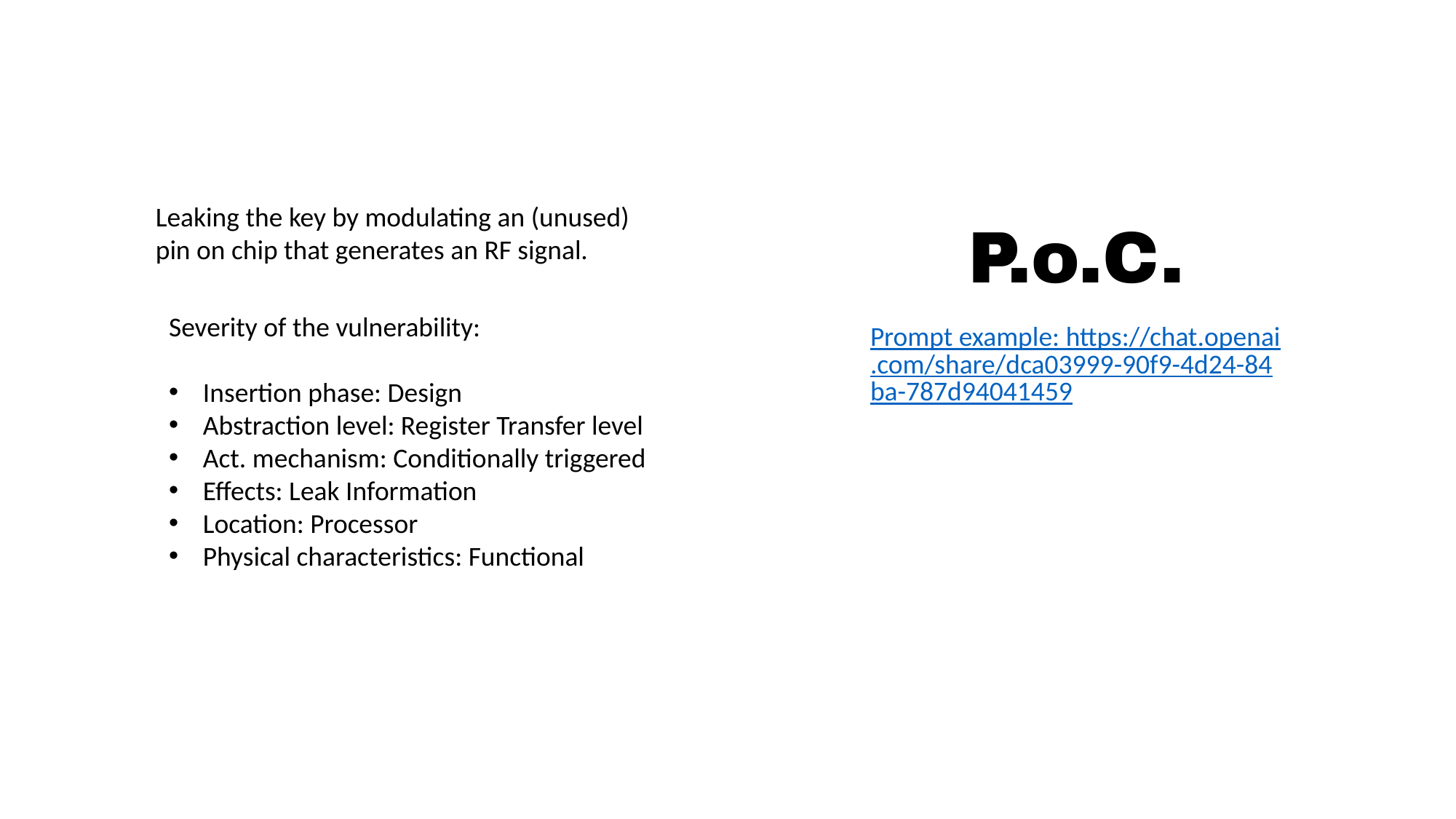

Leaking the key by modulating an (unused) pin on chip that generates an RF signal.
P.o.C.
Severity of the vulnerability:

Insertion phase: Design
Abstraction level: Register Transfer level
Act. mechanism: Conditionally triggered
Effects: Leak Information
Location: Processor
Physical characteristics: Functional
Prompt example: https://chat.openai.com/share/dca03999-90f9-4d24-84ba-787d94041459